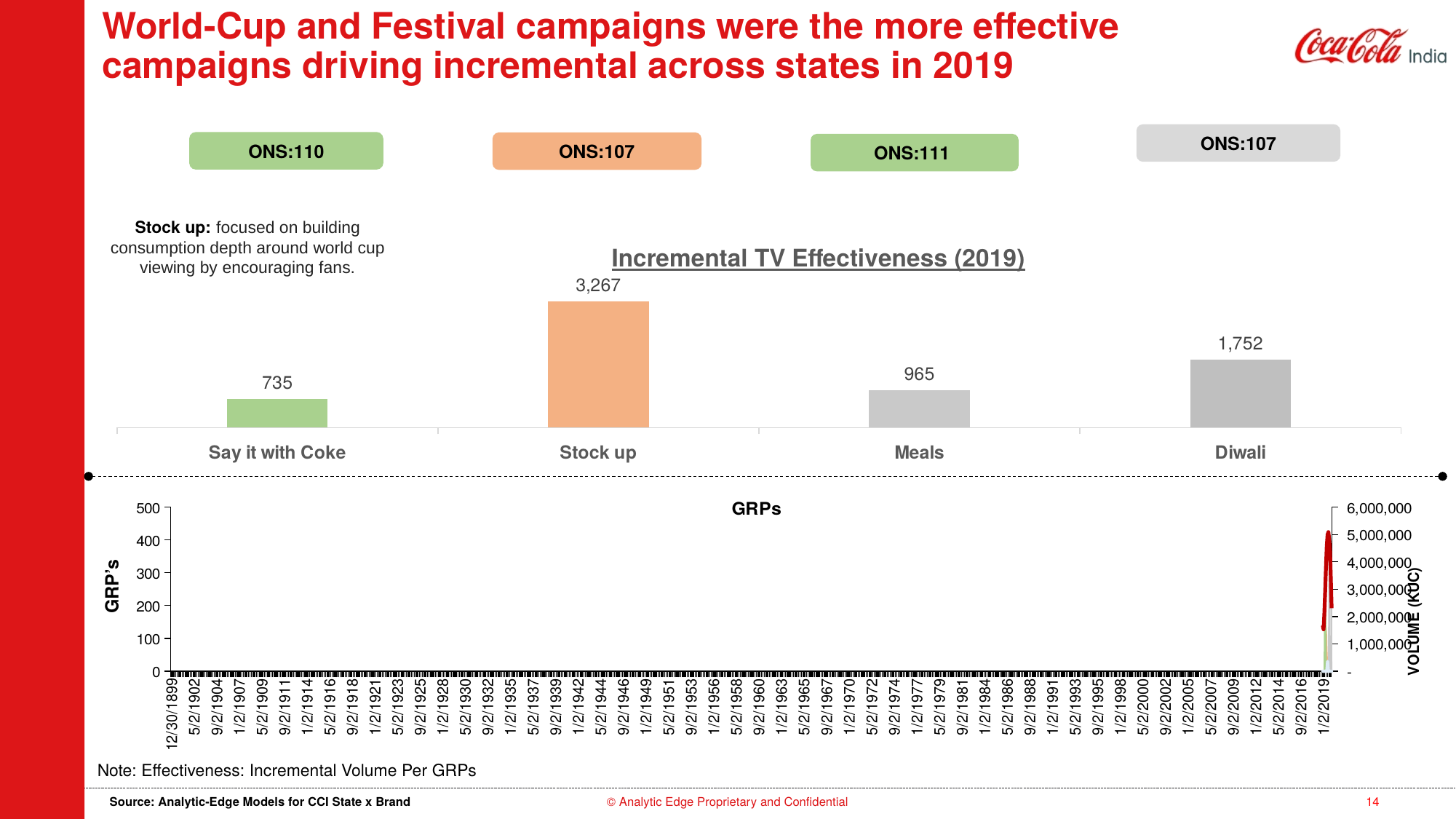

World-Cup and Festival campaigns were the more effective campaigns driving incremental across states in 2019
ONS:107
ONS:110
ONS:107
ONS:111
Stock up: focused on building consumption depth around world cup viewing by encouraging fans.

### Chart: Incremental TV Effectiveness (2019)

| Category | Effectiveness (2019) |
|---|---|
| Say it with Coke | 735.3683282742923 |
| Stock up | 3267.355748162455 |
| Meals | 964.5980579929209 |
| Diwali | 1752.232210023164 |

### Chart: GRPs

| Category | 12th Man | Meals | Diwali | Say it with Coke | Stock up | Volume(KG) |
|---|---|---|---|---|---|---|
| 43466 | 0.0 | 0.0 | 0.0 | 0.0 | 0.0 | 1677594.036972 |
| 43497 | 0.0 | 0.0 | 0.0 | 0.0 | 0.0 | 1530901.657565 |
| 43525 | 0.0 | 0.0 | 0.0 | 272.49058408293365 | 0.0 | 2105226.128262 |
| 43556 | 0.0 | 0.0 | 0.0 | 366.4334446784266 | 0.0 | 2934431.432561 |
| 43586 | 0.0 | 0.0 | 0.0 | 381.32430615920646 | 0.0 | 3781873.374604 |
| 43617 | 0.0 | 0.0 | 0.0 | 0.0 | 140.17263697909854 | 4573768.604835 |
| 43647 | 30.02739627649208 | 0.0 | 0.0 | 0.0 | 57.26879910766415 | 5004194.6252 |
| 43678 | 0.0 | 65.52656440935226 | 0.0 | 0.0 | 0.0 | 5094359.874767 |
| 43709 | 0.0 | 283.41004547783734 | 0.0 | 0.0 | 0.0 | 4831398.864884 |
| 43739 | 0.0 | 60.20929087162257 | 355.7590322683252 | 0.0 | 0.0 | 4427235.535235 |
| 43770 | 0.0 | 108.46273920030866 | 0.0 | 0.0 | 0.0 | 3383793.492503 |
| 43800 | 0.0 | 228.13232205237097 | 0.0 | 0.0 | 0.0 | 2307764.0503419996 |
|  | None | None | None | None | None | None |
|  | None | None | None | None | None | None |
|  | None | None | None | None | None | None |
|  | None | None | None | None | None | None |
|  | None | None | None | None | None | None |
|  | None | None | None | None | None | None |
|  | None | None | None | None | None | None |
|  | None | None | None | None | None | None |
|  | None | None | None | None | None | None |
|  | None | None | None | None | None | None |
|  | None | None | None | None | None | None |
|  | None | None | None | None | None | None |
|  | None | None | None | None | None | None |
|  | None | None | None | None | None | None |
|  | None | None | None | None | None | None |
|  | None | None | None | None | None | None |
|  | None | None | None | None | None | None |
|  | None | None | None | None | None | None |
|  | None | None | None | None | None | None |
|  | None | None | None | None | None | None |
|  | None | None | None | None | None | None |
|  | None | None | None | None | None | None |
|  | None | None | None | None | None | None |
|  | None | None | None | None | None | None |
|  | None | None | None | None | None | None |
|  | None | None | None | None | None | None |
|  | None | None | None | None | None | None |
|  | None | None | None | None | None | None |
|  | None | None | None | None | None | None |
|  | None | None | None | None | None | None |
|  | None | None | None | None | None | None |
|  | None | None | None | None | None | None |
|  | None | None | None | None | None | None |
|  | None | None | None | None | None | None |
|  | None | None | None | None | None | None |
|  | None | None | None | None | None | None |
|  | None | None | None | None | None | None |
|  | None | None | None | None | None | None |
|  | None | None | None | None | None | None |
|  | None | None | None | None | None | None |
|  | None | None | None | None | None | None |
|  | None | None | None | None | None | None |
|  | None | None | None | None | None | None |
|  | None | None | None | None | None | None |
|  | None | None | None | None | None | None |
|  | None | None | None | None | None | None |
|  | None | None | None | None | None | None |
|  | None | None | None | None | None | None |
|  | None | None | None | None | None | None |
|  | None | None | None | None | None | None |
|  | None | None | None | None | None | None |
|  | None | None | None | None | None | None |
|  | None | None | None | None | None | None |
|  | None | None | None | None | None | None |
|  | None | None | None | None | None | None |
|  | None | None | None | None | None | None |
|  | None | None | None | None | None | None |
|  | None | None | None | None | None | None |
|  | None | None | None | None | None | None |
|  | None | None | None | None | None | None |
|  | None | None | None | None | None | None |
|  | None | None | None | None | None | None |
|  | None | None | None | None | None | None |
|  | None | None | None | None | None | None |
|  | None | None | None | None | None | None |
|  | None | None | None | None | None | None |
|  | None | None | None | None | None | None |
|  | None | None | None | None | None | None |
|  | None | None | None | None | None | None |
|  | None | None | None | None | None | None |
|  | None | None | None | None | None | None |
|  | None | None | None | None | None | None |
|  | None | None | None | None | None | None |
|  | None | None | None | None | None | None |
|  | None | None | None | None | None | None |
|  | None | None | None | None | None | None |
|  | None | None | None | None | None | None |
|  | None | None | None | None | None | None |
|  | None | None | None | None | None | None |
|  | None | None | None | None | None | None |
|  | None | None | None | None | None | None |
|  | None | None | None | None | None | None |
|  | None | None | None | None | None | None |
|  | None | None | None | None | None | None |
|  | None | None | None | None | None | None |
|  | None | None | None | None | None | None |
|  | None | None | None | None | None | None |
|  | None | None | None | None | None | None |
|  | None | None | None | None | None | None |
|  | None | None | None | None | None | None |
|  | None | None | None | None | None | None |
|  | None | None | None | None | None | None |
|  | None | None | None | None | None | None |
|  | None | None | None | None | None | None |
|  | None | None | None | None | None | None |
|  | None | None | None | None | None | None |
|  | None | None | None | None | None | None |
|  | None | None | None | None | None | None |
|  | None | None | None | None | None | None |
|  | None | None | None | None | None | None |
|  | None | None | None | None | None | None |
|  | None | None | None | None | None | None |
|  | None | None | None | None | None | None |
|  | None | None | None | None | None | None |
|  | None | None | None | None | None | None |
|  | None | None | None | None | None | None |
|  | None | None | None | None | None | None |
|  | None | None | None | None | None | None |
|  | None | None | None | None | None | None |
|  | None | None | None | None | None | None |
|  | None | None | None | None | None | None |
|  | None | None | None | None | None | None |
|  | None | None | None | None | None | None |
|  | None | None | None | None | None | None |
|  | None | None | None | None | None | None |
|  | None | None | None | None | None | None |
|  | None | None | None | None | None | None |
|  | None | None | None | None | None | None |
|  | None | None | None | None | None | None |
|  | None | None | None | None | None | None |
|  | None | None | None | None | None | None |
|  | None | None | None | None | None | None |
|  | None | None | None | None | None | None |
|  | None | None | None | None | None | None |
|  | None | None | None | None | None | None |
|  | None | None | None | None | None | None |
|  | None | None | None | None | None | None |
|  | None | None | None | None | None | None |
|  | None | None | None | None | None | None |
|  | None | None | None | None | None | None |
|  | None | None | None | None | None | None |
|  | None | None | None | None | None | None |
|  | None | None | None | None | None | None |
|  | None | None | None | None | None | None |
|  | None | None | None | None | None | None |
|  | None | None | None | None | None | None |
|  | None | None | None | None | None | None |
|  | None | None | None | None | None | None |
|  | None | None | None | None | None | None |
|  | None | None | None | None | None | None |
|  | None | None | None | None | None | None |
|  | None | None | None | None | None | None |
|  | None | None | None | None | None | None |
|  | None | None | None | None | None | None |
|  | None | None | None | None | None | None |
|  | None | None | None | None | None | None |
|  | None | None | None | None | None | None |
|  | None | None | None | None | None | None |
|  | None | None | None | None | None | None |
|  | None | None | None | None | None | None |
|  | None | None | None | None | None | None |
|  | None | None | None | None | None | None |
|  | None | None | None | None | None | None |
|  | None | None | None | None | None | None |
|  | None | None | None | None | None | None |
|  | None | None | None | None | None | None |
|  | None | None | None | None | None | None |
|  | None | None | None | None | None | None |
|  | None | None | None | None | None | None |
|  | None | None | None | None | None | None |
|  | None | None | None | None | None | None |
|  | None | None | None | None | None | None |
|  | None | None | None | None | None | None |
|  | None | None | None | None | None | None |
|  | None | None | None | None | None | None |
|  | None | None | None | None | None | None |
|  | None | None | None | None | None | None |
|  | None | None | None | None | None | None |
|  | None | None | None | None | None | None |
|  | None | None | None | None | None | None |
|  | None | None | None | None | None | None |
|  | None | None | None | None | None | None |
|  | None | None | None | None | None | None |
|  | None | None | None | None | None | None |
|  | None | None | None | None | None | None |
|  | None | None | None | None | None | None |
|  | None | None | None | None | None | None |
|  | None | None | None | None | None | None |
|  | None | None | None | None | None | None |
|  | None | None | None | None | None | None |
|  | None | None | None | None | None | None |
|  | None | None | None | None | None | None |
|  | None | None | None | None | None | None |
|  | None | None | None | None | None | None |
|  | None | None | None | None | None | None |
|  | None | None | None | None | None | None |
|  | None | None | None | None | None | None |
|  | None | None | None | None | None | None |
|  | None | None | None | None | None | None |
|  | None | None | None | None | None | None |
|  | None | None | None | None | None | None |
|  | None | None | None | None | None | None |
|  | None | None | None | None | None | None |
|  | None | None | None | None | None | None |
|  | None | None | None | None | None | None |
|  | None | None | None | None | None | None |
|  | None | None | None | None | None | None |
|  | None | None | None | None | None | None |
|  | None | None | None | None | None | None |
|  | None | None | None | None | None | None |
|  | None | None | None | None | None | None |
|  | None | None | None | None | None | None |
|  | None | None | None | None | None | None |
|  | None | None | None | None | None | None |
|  | None | None | None | None | None | None |
|  | None | None | None | None | None | None |
|  | None | None | None | None | None | None |
|  | None | None | None | None | None | None |
|  | None | None | None | None | None | None |
|  | None | None | None | None | None | None |
|  | None | None | None | None | None | None |
|  | None | None | None | None | None | None |
|  | None | None | None | None | None | None |
|  | None | None | None | None | None | None |
|  | None | None | None | None | None | None |
|  | None | None | None | None | None | None |
|  | None | None | None | None | None | None |
|  | None | None | None | None | None | None |
|  | None | None | None | None | None | None |
|  | None | None | None | None | None | None |
|  | None | None | None | None | None | None |
|  | None | None | None | None | None | None |
|  | None | None | None | None | None | None |
|  | None | None | None | None | None | None |
|  | None | None | None | None | None | None |
|  | None | None | None | None | None | None |
|  | None | None | None | None | None | None |
|  | None | None | None | None | None | None |
|  | None | None | None | None | None | None |
|  | None | None | None | None | None | None |
|  | None | None | None | None | None | None |
|  | None | None | None | None | None | None |
|  | None | None | None | None | None | None |
|  | None | None | None | None | None | None |
|  | None | None | None | None | None | None |
|  | None | None | None | None | None | None |
|  | None | None | None | None | None | None |
|  | None | None | None | None | None | None |
|  | None | None | None | None | None | None |
|  | None | None | None | None | None | None |
|  | None | None | None | None | None | None |
|  | None | None | None | None | None | None |
|  | None | None | None | None | None | None |
|  | None | None | None | None | None | None |
|  | None | None | None | None | None | None |
|  | None | None | None | None | None | None |
|  | None | None | None | None | None | None |
|  | None | None | None | None | None | None |
|  | None | None | None | None | None | None |
|  | None | None | None | None | None | None |
|  | None | None | None | None | None | None |
|  | None | None | None | None | None | None |
|  | None | None | None | None | None | None |
|  | None | None | None | None | None | None |
|  | None | None | None | None | None | None |
|  | None | None | None | None | None | None |
|  | None | None | None | None | None | None |
|  | None | None | None | None | None | None |
|  | None | None | None | None | None | None |
|  | None | None | None | None | None | None |
|  | None | None | None | None | None | None |
|  | None | None | None | None | None | None |
|  | None | None | None | None | None | None |
|  | None | None | None | None | None | None |
|  | None | None | None | None | None | None |
|  | None | None | None | None | None | None |
|  | None | None | None | None | None | None |
|  | None | None | None | None | None | None |
|  | None | None | None | None | None | None |
|  | None | None | None | None | None | None |
|  | None | None | None | None | None | None |
|  | None | None | None | None | None | None |
|  | None | None | None | None | None | None |
|  | None | None | None | None | None | None |
|  | None | None | None | None | None | None |
|  | None | None | None | None | None | None |
|  | None | None | None | None | None | None |
|  | None | None | None | None | None | None |
|  | None | None | None | None | None | None |
|  | None | None | None | None | None | None |
|  | None | None | None | None | None | None |
|  | None | None | None | None | None | None |
GRP’s
Note: Effectiveness: Incremental Volume Per GRPs
Source: Analytic-Edge Models for CCI State x Brand
© Analytic Edge Proprietary and Confidential
14